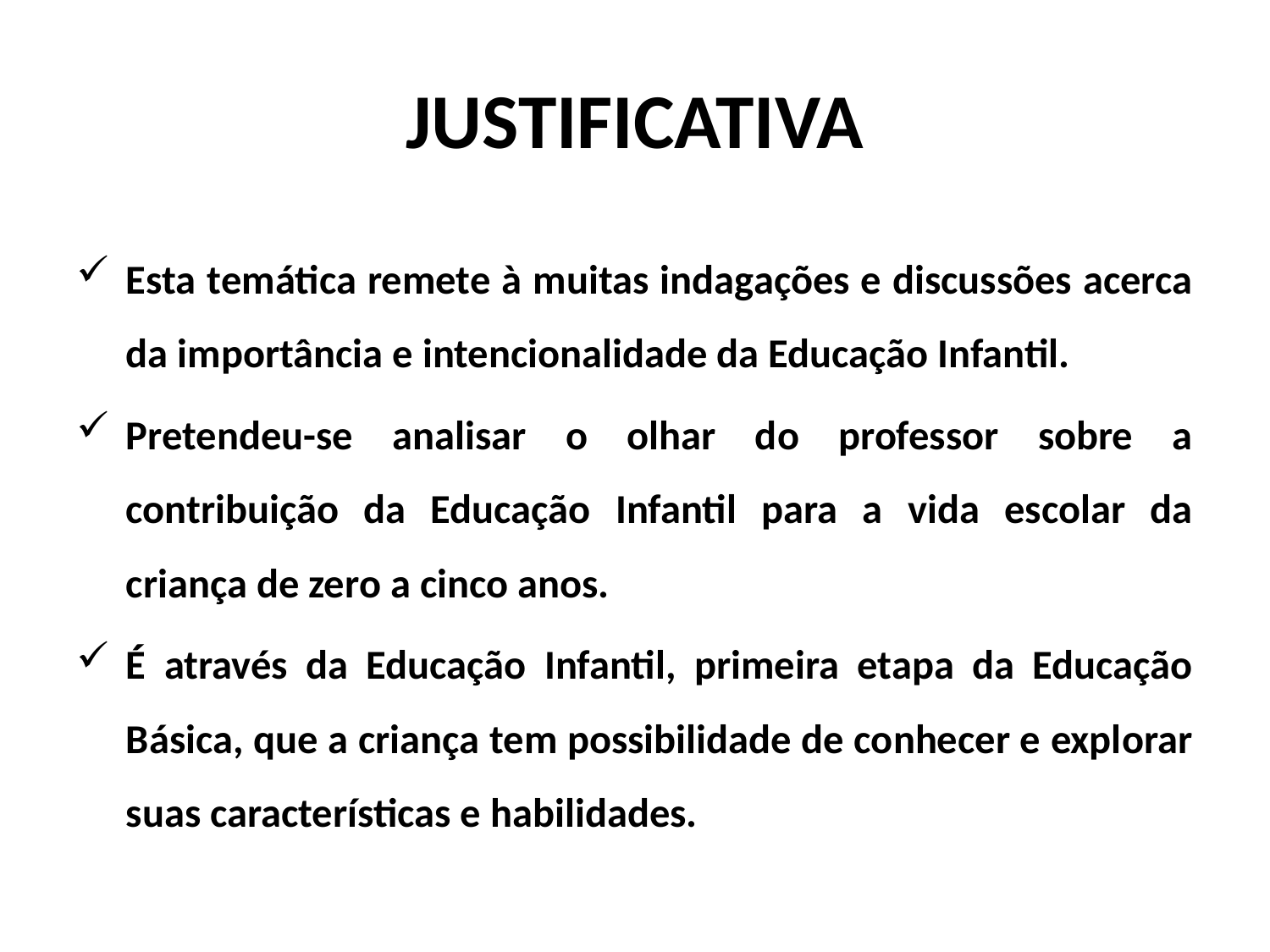

# JUSTIFICATIVA
Esta temática remete à muitas indagações e discussões acerca da importância e intencionalidade da Educação Infantil.
Pretendeu-se analisar o olhar do professor sobre a contribuição da Educação Infantil para a vida escolar da criança de zero a cinco anos.
É através da Educação Infantil, primeira etapa da Educação Básica, que a criança tem possibilidade de conhecer e explorar suas características e habilidades.